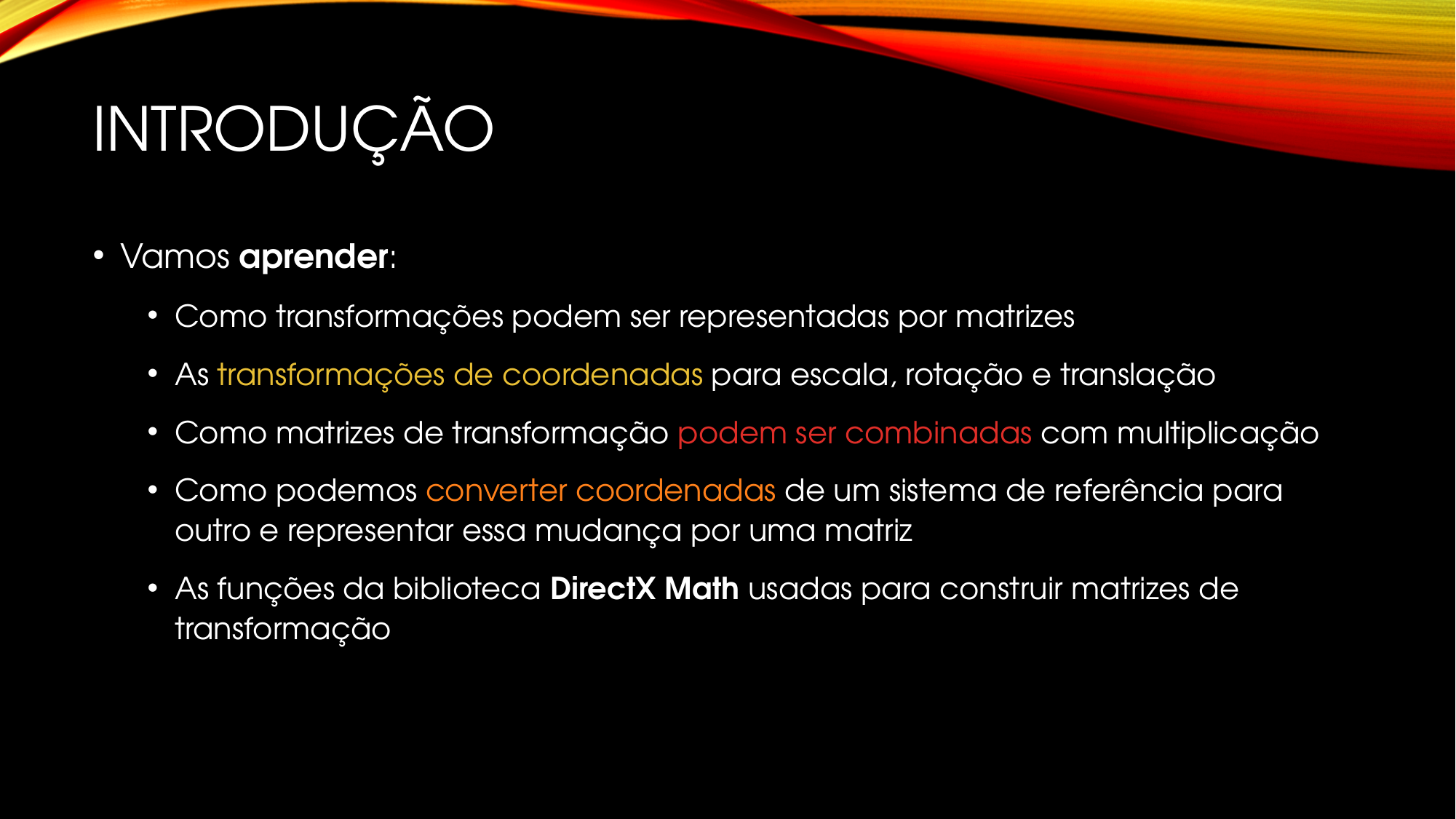

# Introdução
Vamos aprender:
Como transformações podem ser representadas por matrizes
As transformações de coordenadas para escala, rotação e translação
Como matrizes de transformação podem ser combinadas com multiplicação
Como podemos converter coordenadas de um sistema de referência para outro e representar essa mudança por uma matriz
As funções da biblioteca DirectX Math usadas para construir matrizes de transformação